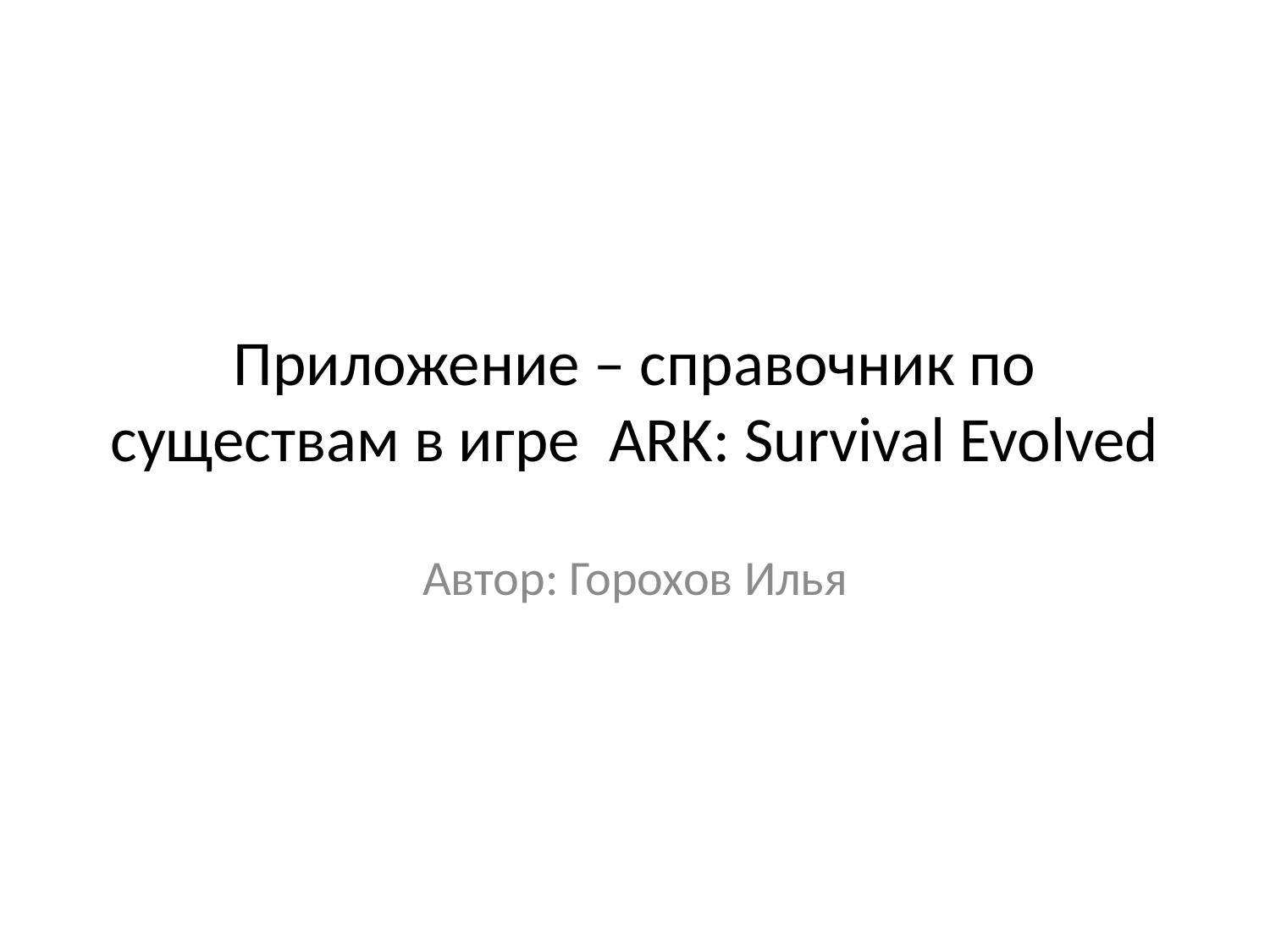

# Приложение – справочник по существам в игре  ARK: Survival Evolved
Автор: Горохов Илья